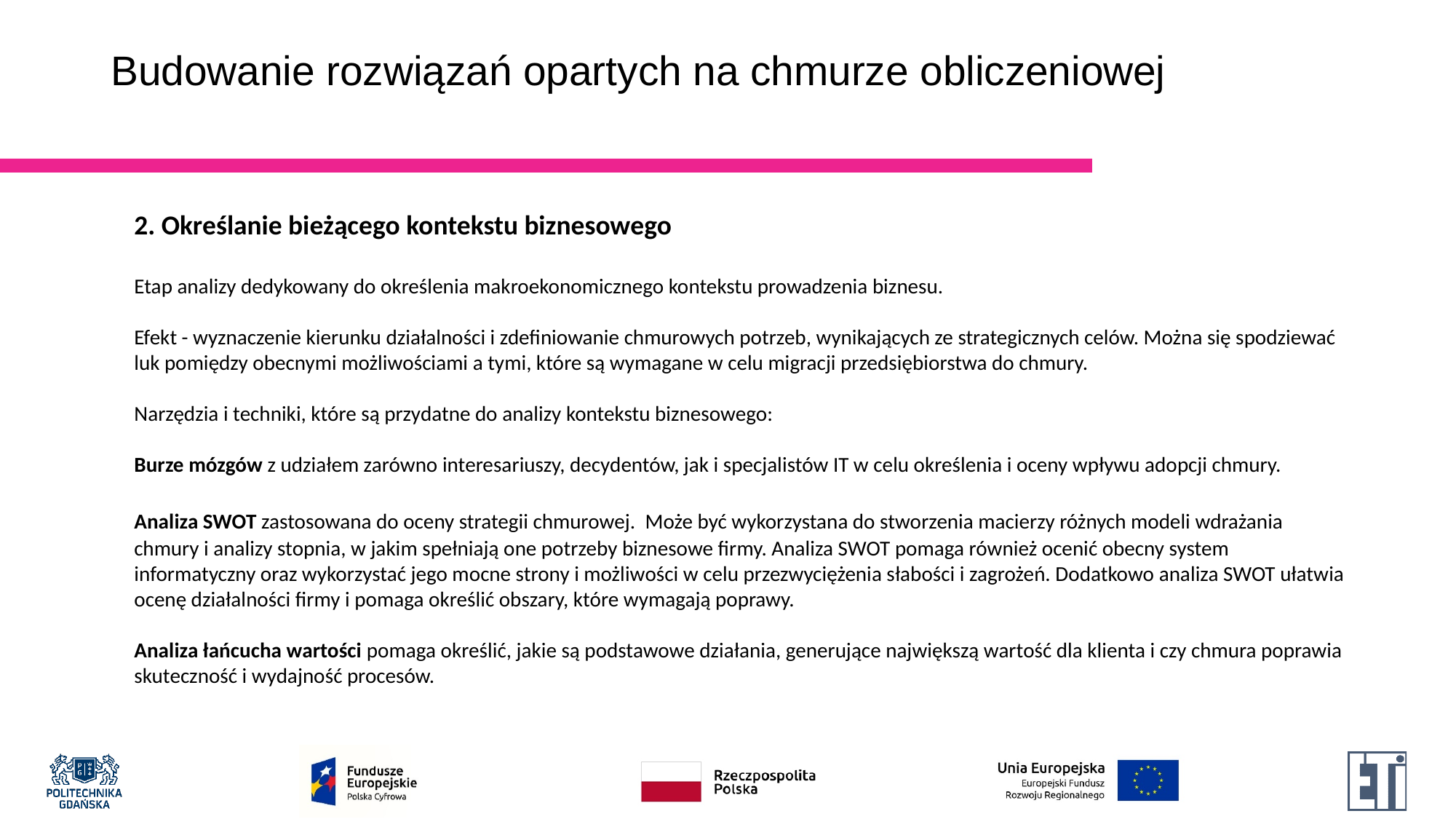

# Budowanie rozwiązań opartych na chmurze obliczeniowej
2. Określanie bieżącego kontekstu biznesowego
Etap analizy dedykowany do określenia makroekonomicznego kontekstu prowadzenia biznesu.
Efekt - wyznaczenie kierunku działalności i zdefiniowanie chmurowych potrzeb, wynikających ze strategicznych celów. Można się spodziewać luk pomiędzy obecnymi możliwościami a tymi, które są wymagane w celu migracji przedsiębiorstwa do chmury.

Narzędzia i techniki, które są przydatne do analizy kontekstu biznesowego:

Burze mózgów z udziałem zarówno interesariuszy, decydentów, jak i specjalistów IT w celu określenia i oceny wpływu adopcji chmury.

Analiza SWOT zastosowana do oceny strategii chmurowej.  Może być wykorzystana do stworzenia macierzy różnych modeli wdrażania
chmury i analizy stopnia, w jakim spełniają one potrzeby biznesowe firmy. Analiza SWOT pomaga również ocenić obecny system informatyczny oraz wykorzystać jego mocne strony i możliwości w celu przezwyciężenia słabości i zagrożeń. Dodatkowo analiza SWOT ułatwia ocenę działalności firmy i pomaga określić obszary, które wymagają poprawy.

Analiza łańcucha wartości pomaga określić, jakie są podstawowe działania, generujące największą wartość dla klienta i czy chmura poprawia skuteczność i wydajność procesów.